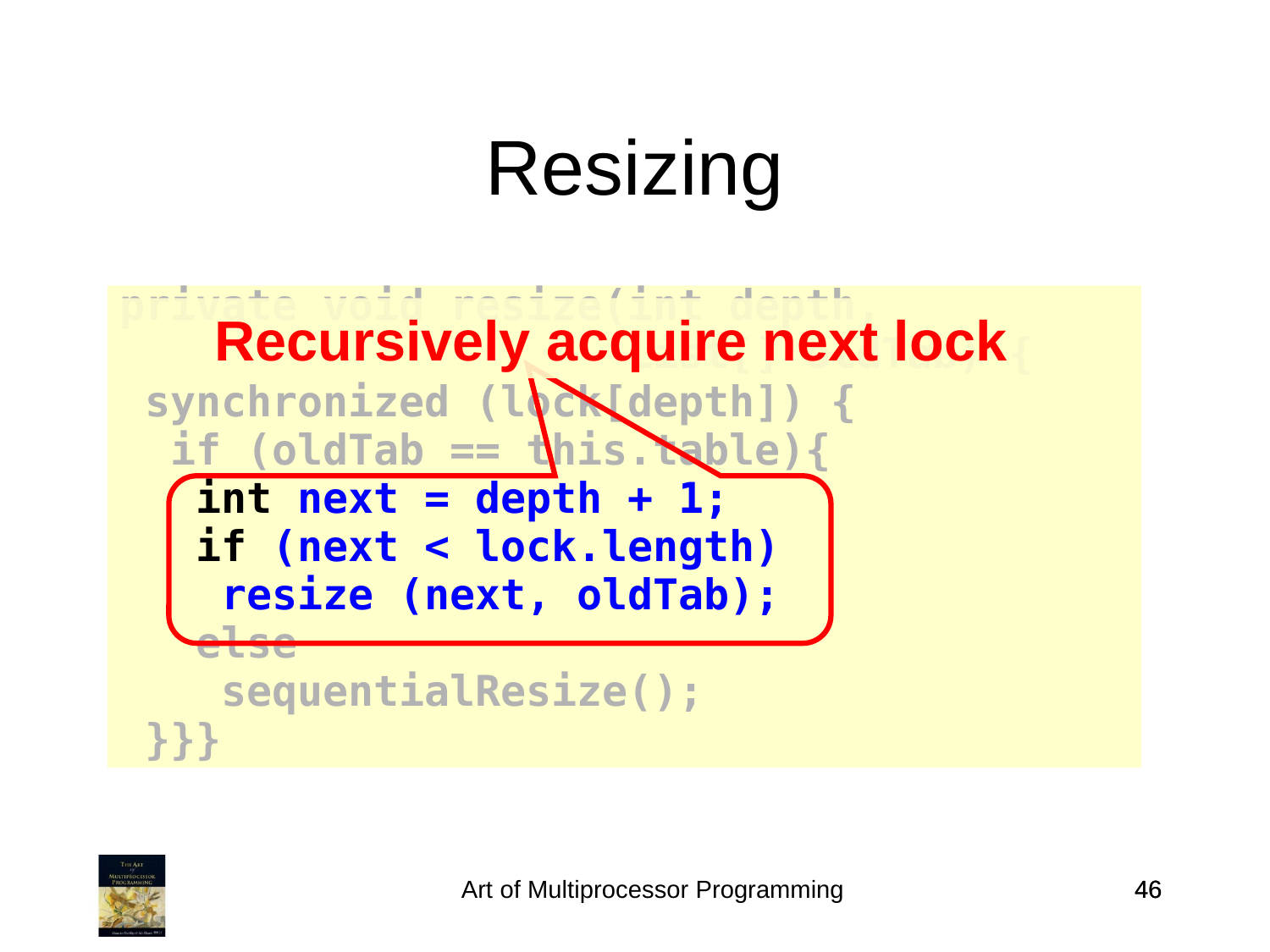

Resizing
private void resize(int depth,
                    List[] oldTab) {
 synchronized (lock[depth]) {
  if (oldTab == this.table){
   int next = depth + 1;
   if (next < lock.length)
    resize (next, oldTab);
   else
    sequentialResize();
 }}}
Recursively acquire next lock

Art of Multiprocessor Programming
46
46